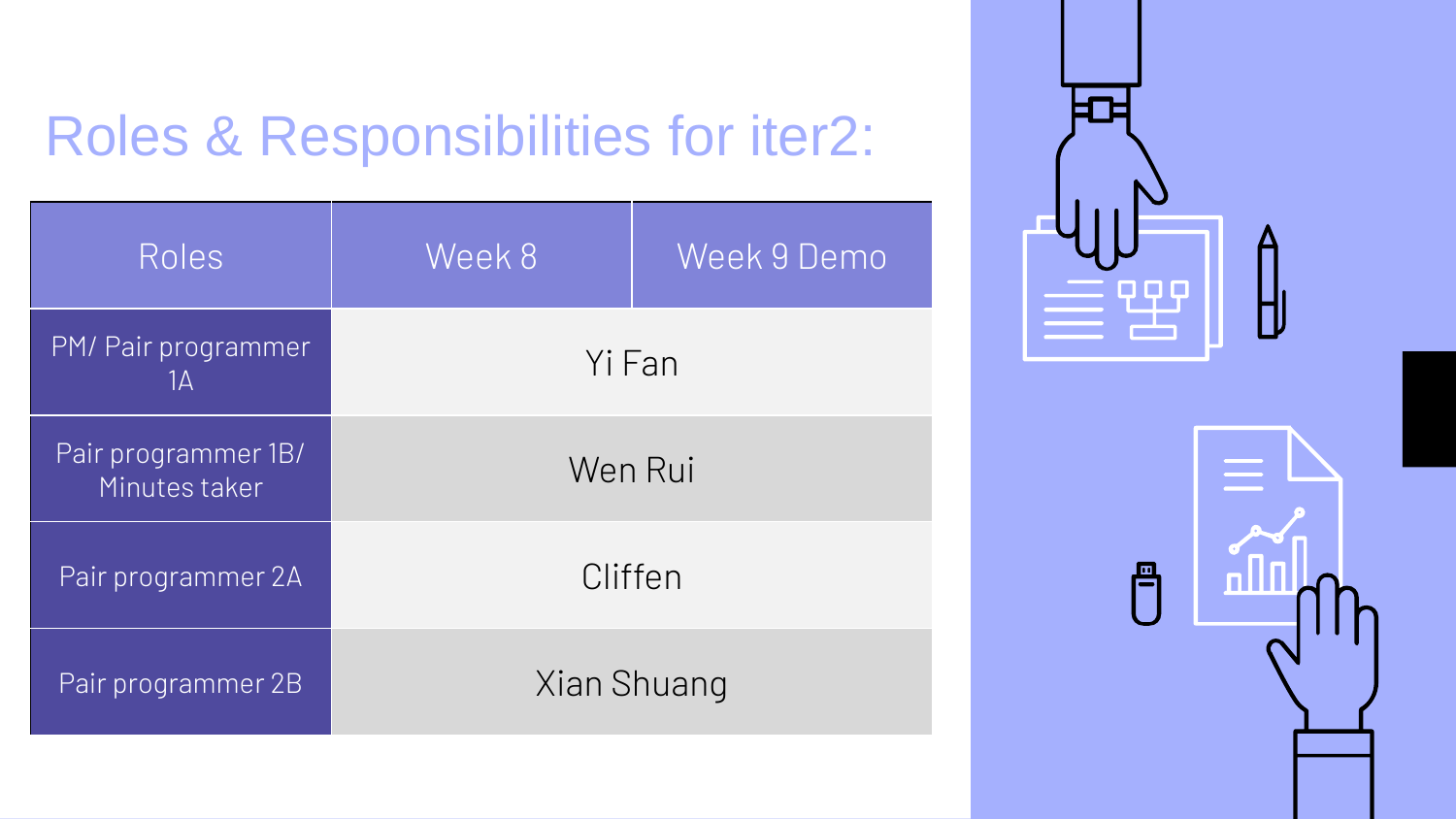

# Roles & Responsibilities for iter2:
| Roles | Week 8 | Week 9 Demo |
| --- | --- | --- |
| PM/ Pair programmer 1A | Yi Fan |  |
| Pair programmer 1B/ Minutes taker | Wen Rui |  |
| Pair programmer 2A | Cliffen |  |
| Pair programmer 2B | Xian Shuang |  |